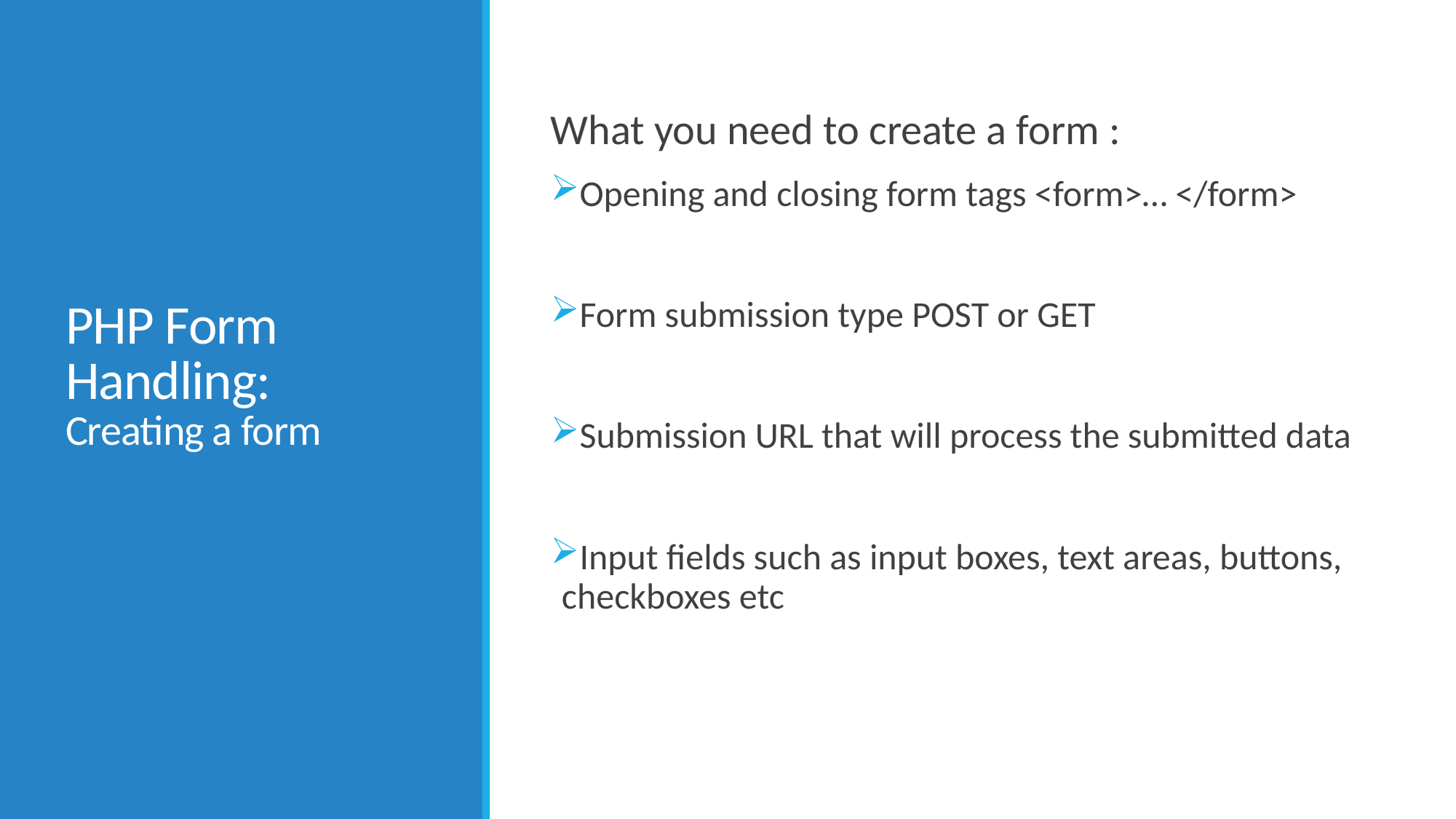

What you need to create a form :
Opening and closing form tags <form>… </form>

Form submission type POST or GET

Submission URL that will process the submitted data

Input fields such as input boxes, text areas, buttons, checkboxes etc
# PHP Form Handling: Creating a form